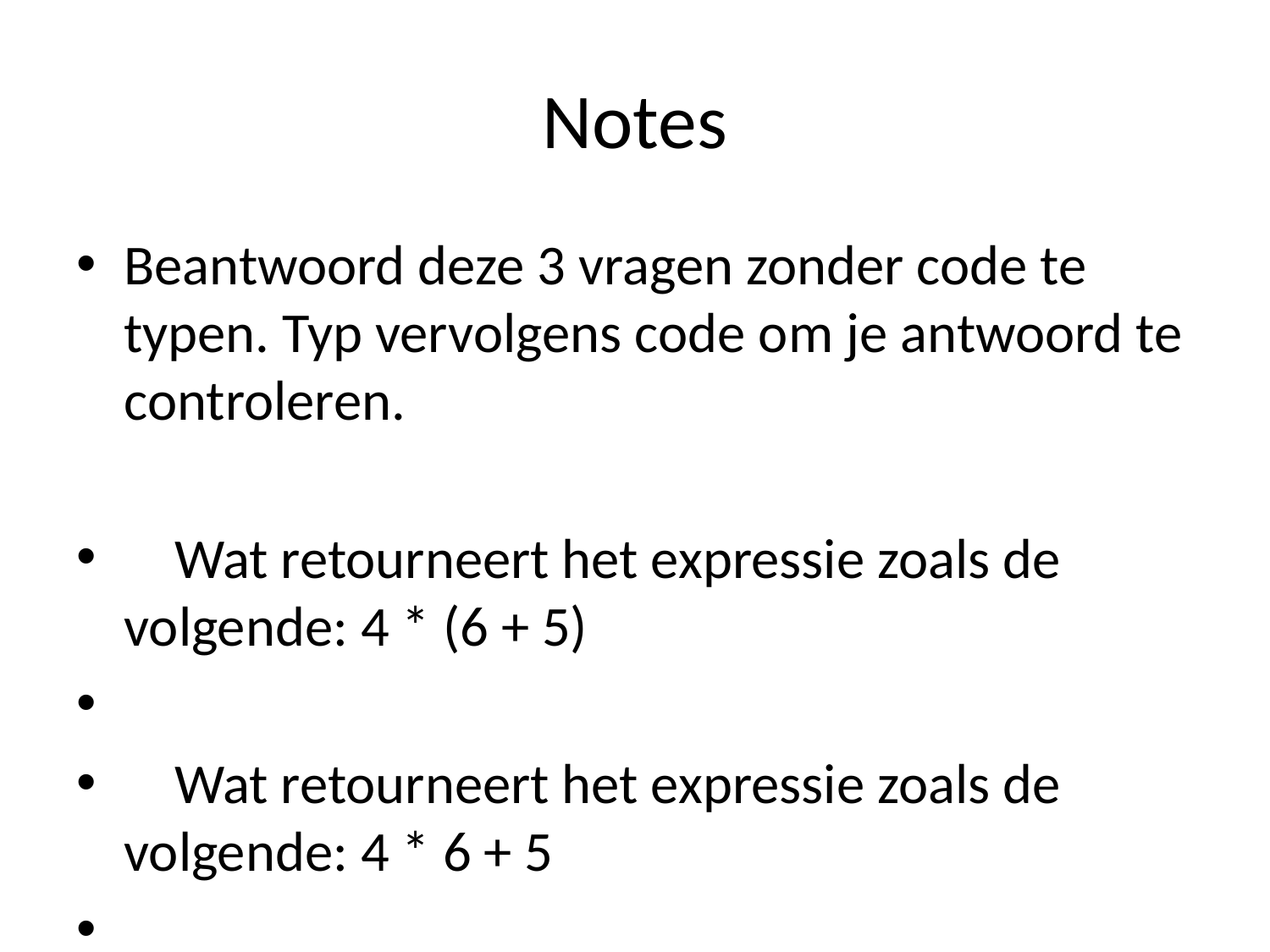

# Notes
Beantwoord deze 3 vragen zonder code te typen. Typ vervolgens code om je antwoord te controleren.

    Wat retourneert het expressie zoals de volgende: 4 * (6 + 5)

    Wat retourneert het expressie zoals de volgende: 4 * 6 + 5

    Wat retourneert het expressie zoals de volgende: 4 + 6 * 5